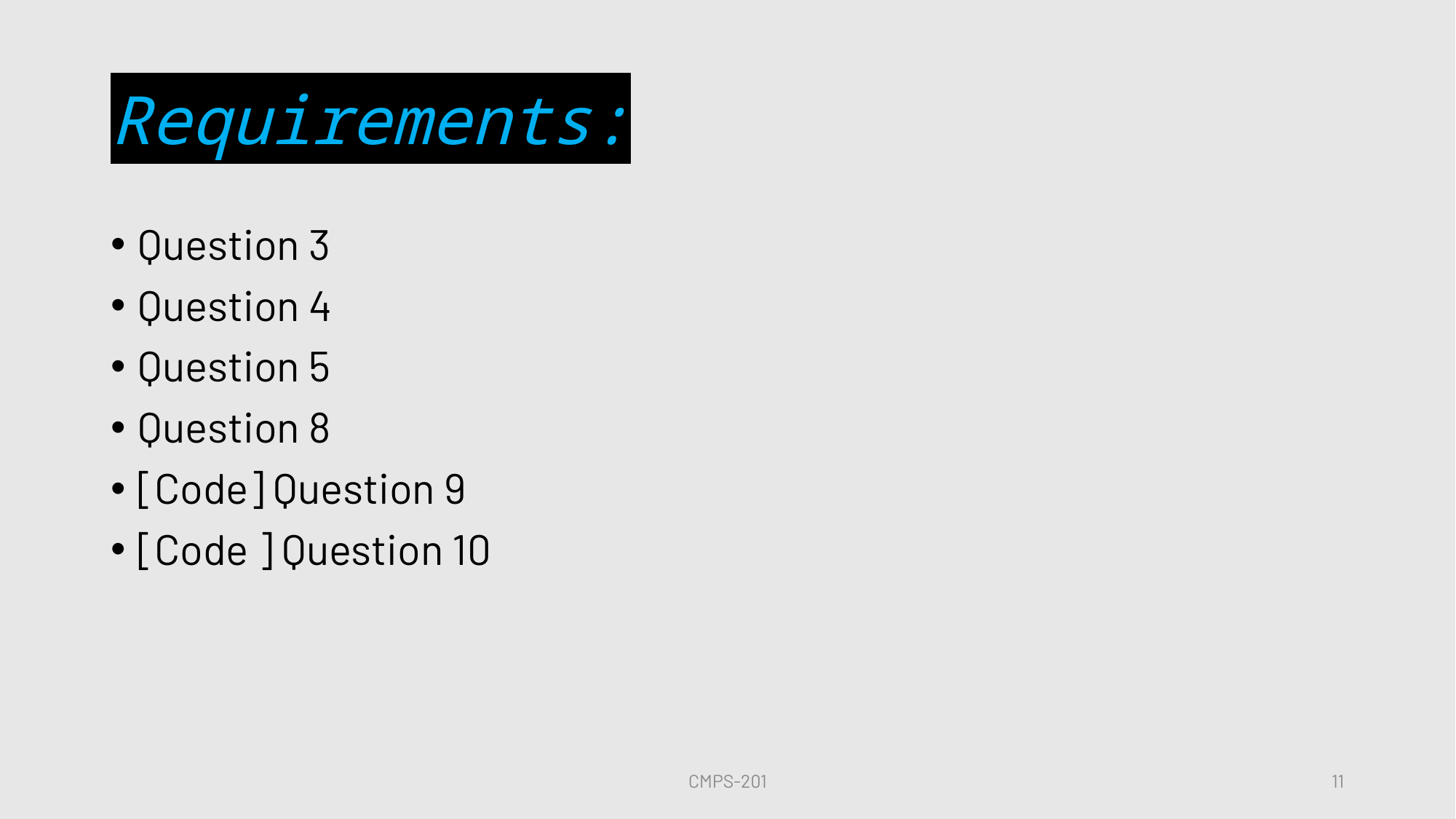

# Requirements:
Question 3
Question 4
Question 5
Question 8
[Code] Question 9
[Code ] Question 10
CMPS-201
11